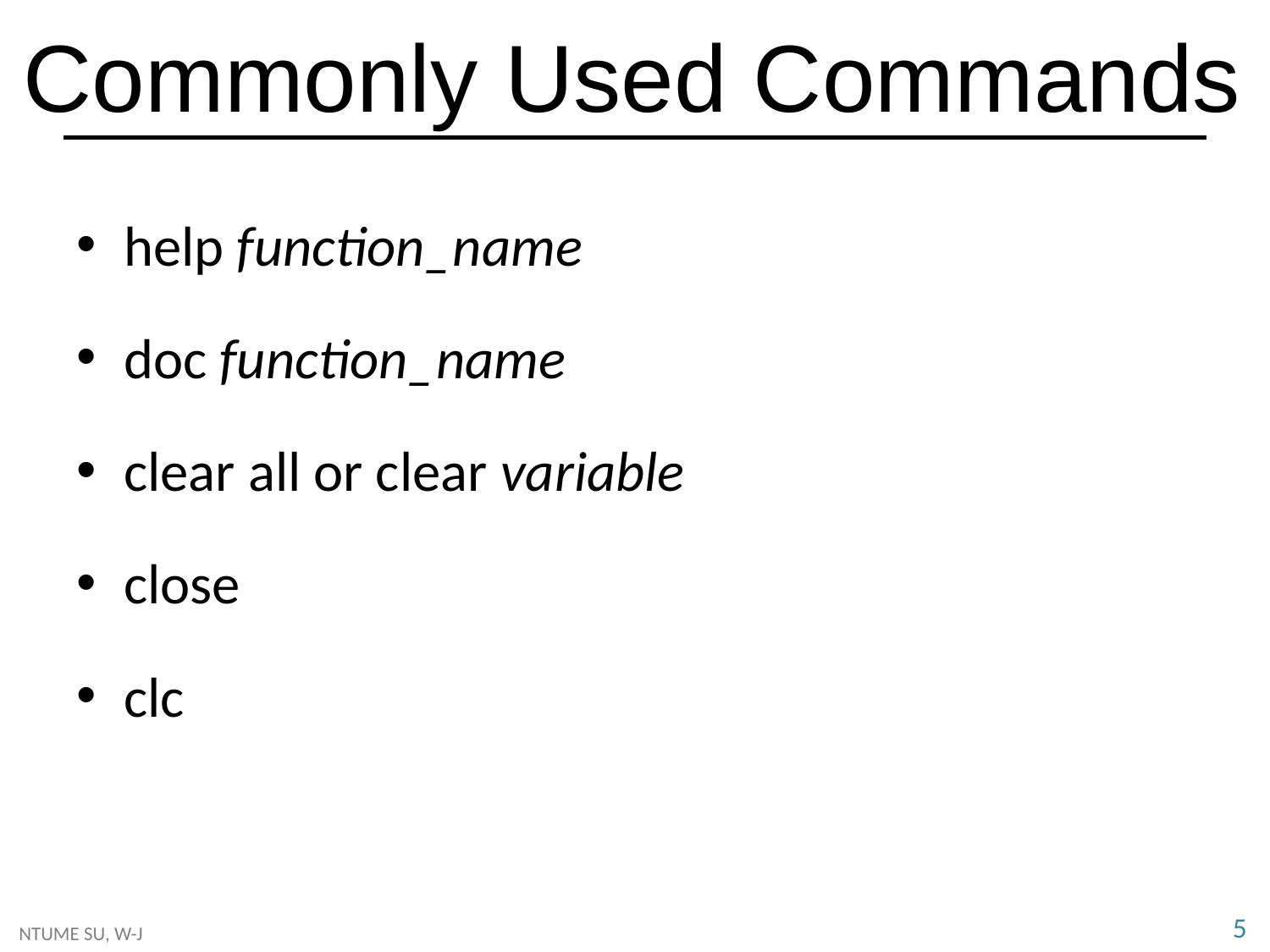

# Commonly Used Commands
help function_name
doc function_name
clear all or clear variable
close
clc
5